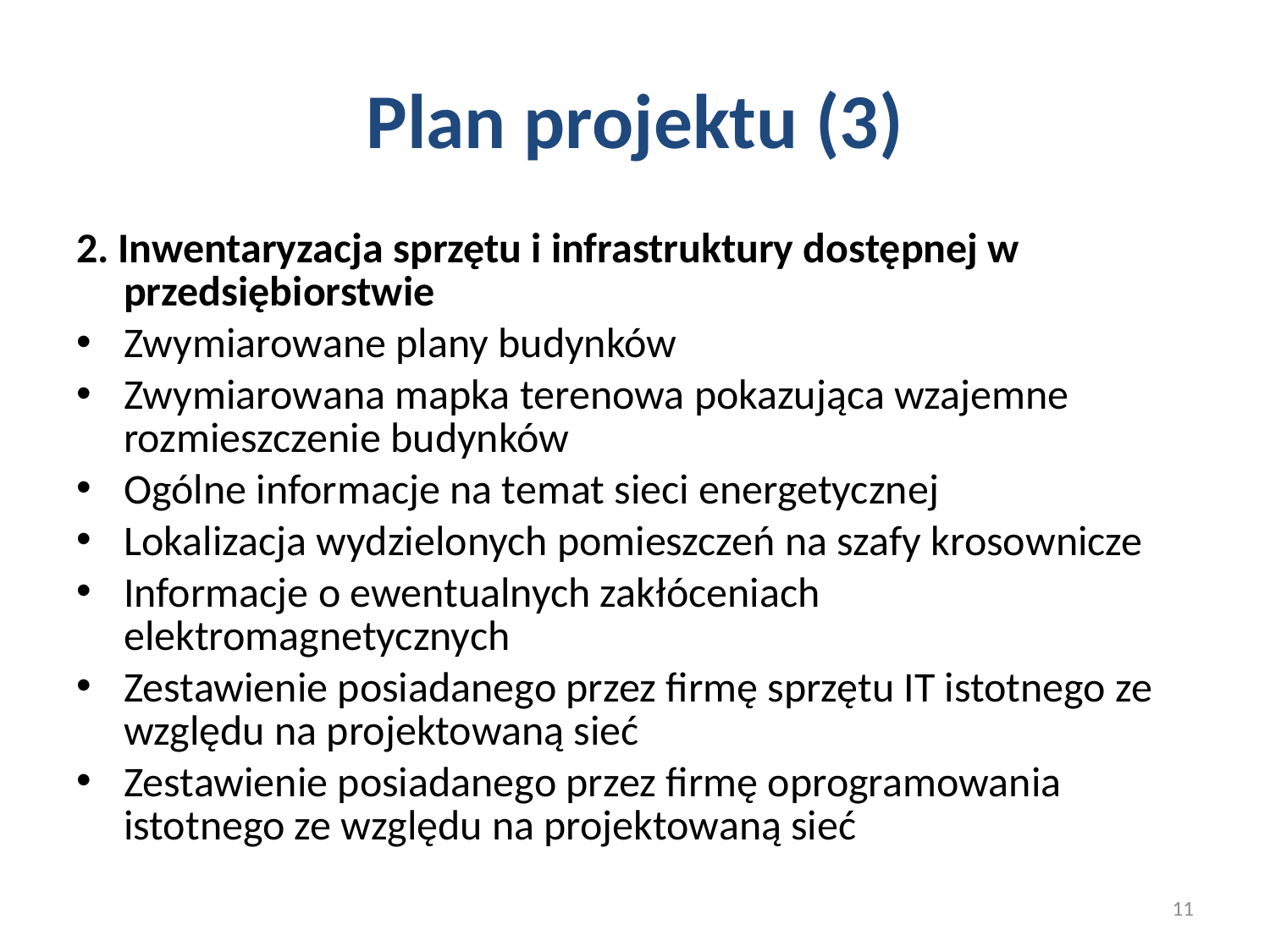

# Plan projektu (3)
2. Inwentaryzacja sprzętu i infrastruktury dostępnej w przedsiębiorstwie
Zwymiarowane plany budynków
Zwymiarowana mapka terenowa pokazująca wzajemne rozmieszczenie budynków
Ogólne informacje na temat sieci energetycznej
Lokalizacja wydzielonych pomieszczeń na szafy krosownicze
Informacje o ewentualnych zakłóceniach elektromagnetycznych
Zestawienie posiadanego przez firmę sprzętu IT istotnego ze względu na projektowaną sieć
Zestawienie posiadanego przez firmę oprogramowania istotnego ze względu na projektowaną sieć
11